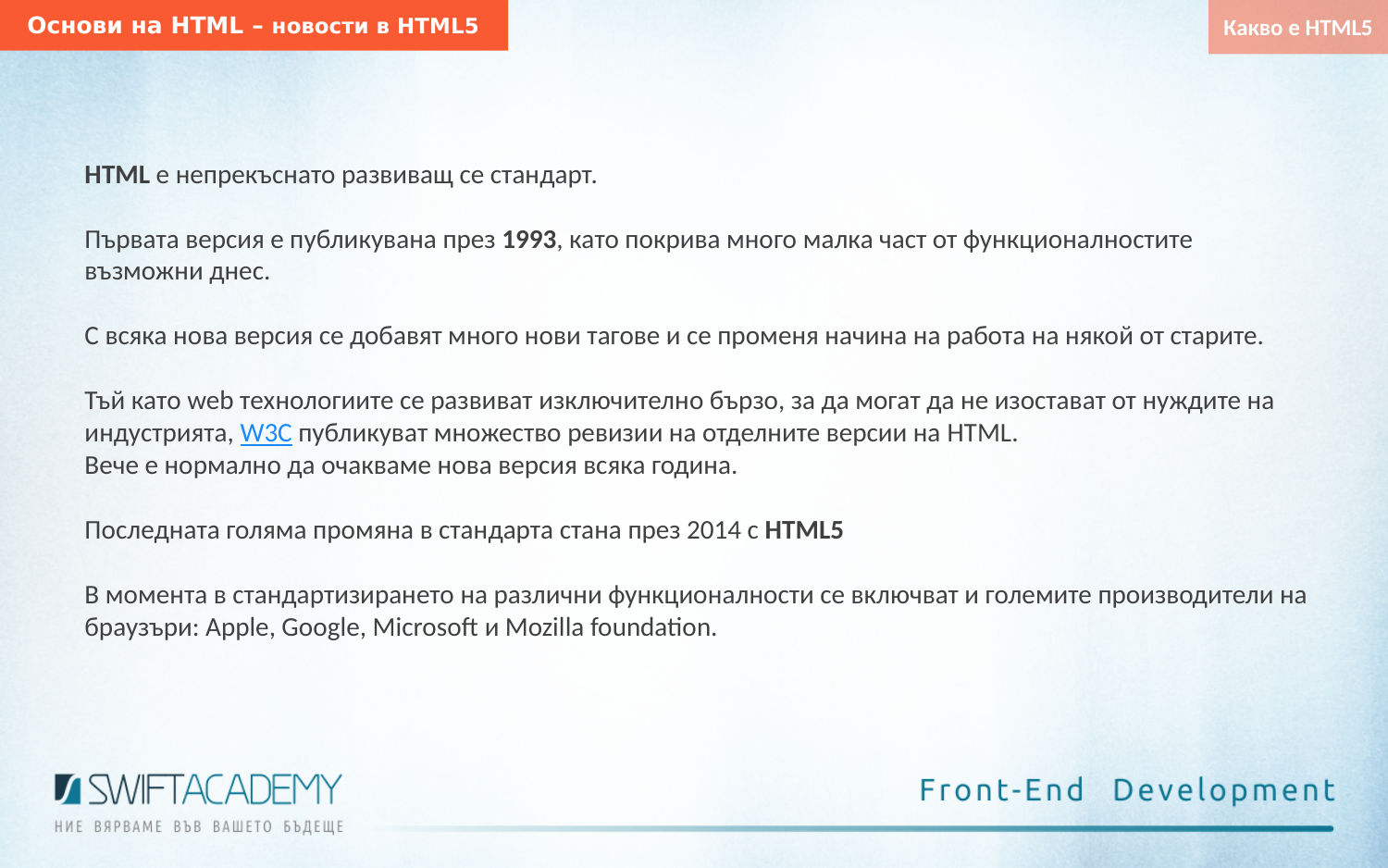

Основи на HTML – новости в HTML5
Какво е HTML5
HTML e непрекъснато развиващ се стандарт.

Първата версия е публикувана през 1993, като покрива много малка част от функционалностите възможни днес.

С всяка нова версия се добавят много нови тагове и се променя начина на работа на някой от старите.

Тъй като web технологиите се развиват изключително бързо, за да могат да не изостават от нуждите на индустрията, W3C публикуват множество ревизии на отделните версии на HTML.
Вече е нормално да очакваме нова версия всяка година.

Последната голяма промяна в стандарта стана през 2014 с HTML5
В момента в стандартизирането на различни функционалности се включват и големите производители на браузъри: Apple, Google, Microsoft и Mozilla foundation.